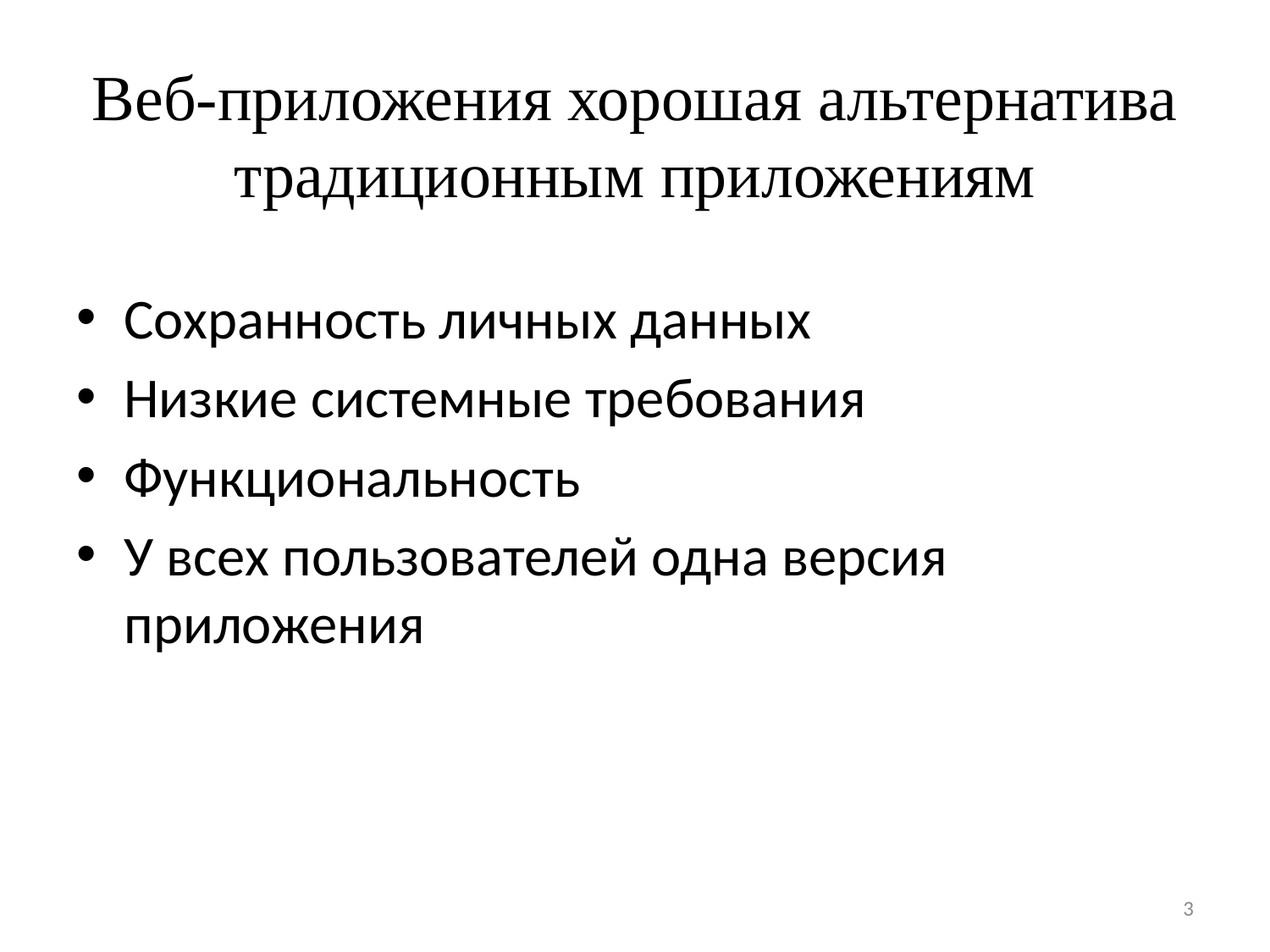

# Веб-приложения хорошая альтернатива традиционным приложениям
Сохранность личных данных
Низкие системные требования
Функциональность
У всех пользователей одна версия приложения
3